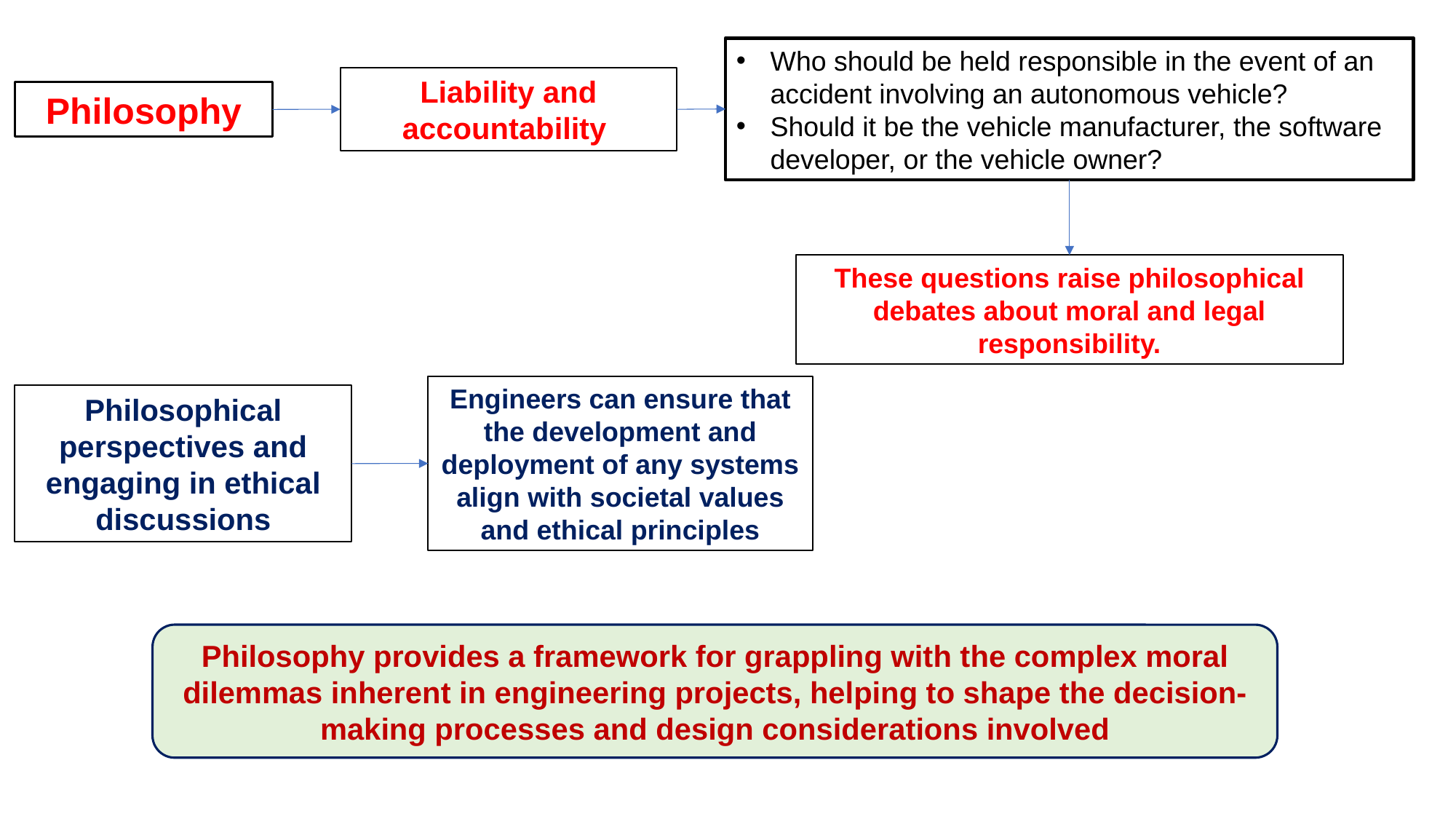

Who should be held responsible in the event of an accident involving an autonomous vehicle?
Should it be the vehicle manufacturer, the software developer, or the vehicle owner?
Liability and accountability
Philosophy
These questions raise philosophical debates about moral and legal responsibility.
Engineers can ensure that the development and deployment of any systems align with societal values and ethical principles
Philosophical perspectives and engaging in ethical discussions
Philosophy provides a framework for grappling with the complex moral dilemmas inherent in engineering projects, helping to shape the decision-making processes and design considerations involved